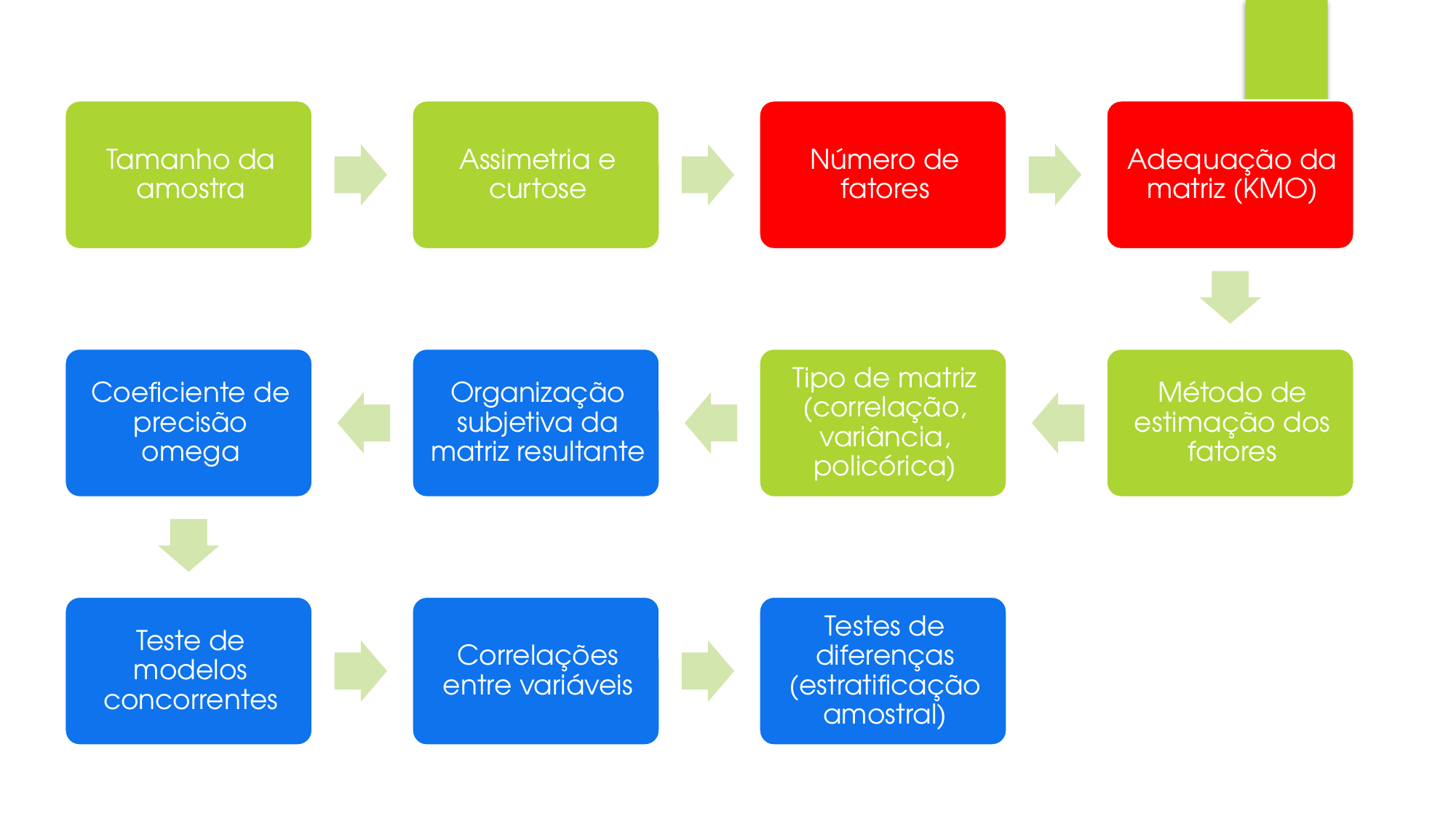

Tamanho da amostra

Assimetria e curtose

Número de fatores

Adequação da matriz (KMO)

Método de estimação dos fatores

Tipo de matriz (correlação, variância, policórica)

Organização subjetiva da matriz resultante

Coeficiente de precisão omega

Teste de modelos concorrentes

Correlações entre variáveis

Testes de diferenças (estratificação amostral)